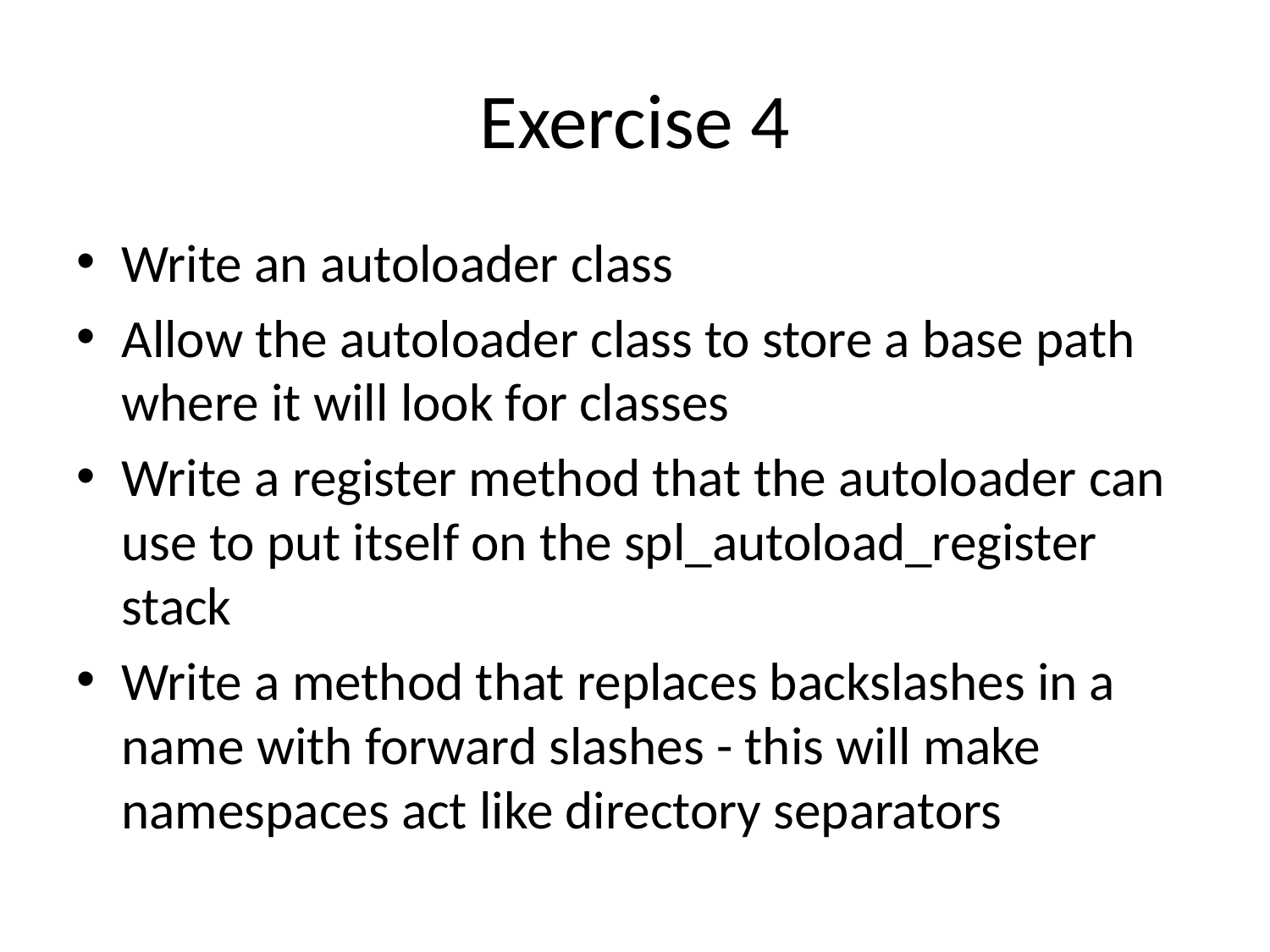

# Exercise 4
Write an autoloader class
Allow the autoloader class to store a base path where it will look for classes
Write a register method that the autoloader can use to put itself on the spl_autoload_register stack
Write a method that replaces backslashes in a name with forward slashes - this will make namespaces act like directory separators